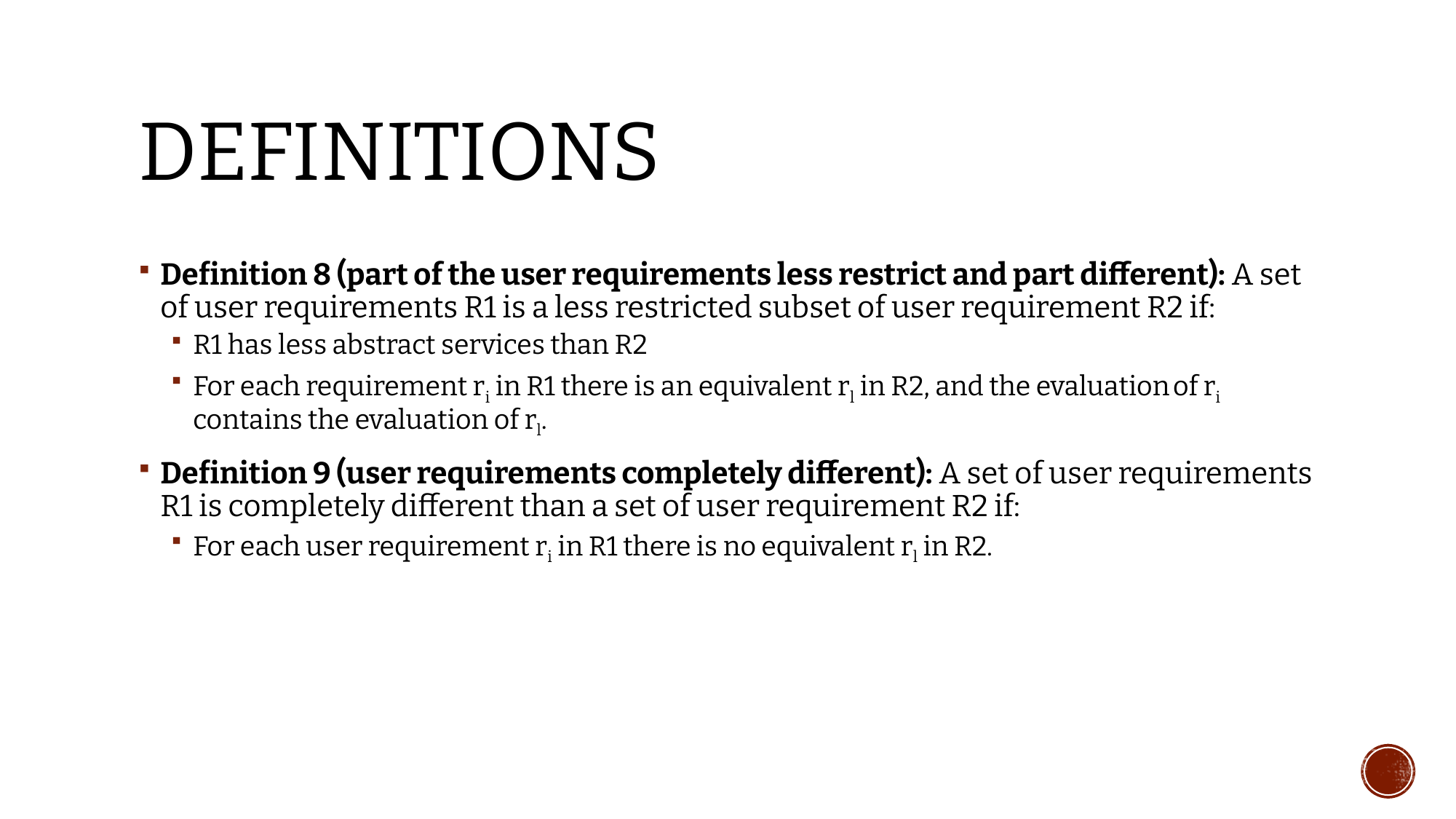

# definitions
Definition 8 (part of the user requirements less restrict and part different): A set of user requirements R1 is a less restricted subset of user requirement R2 if:
R1 has less abstract services than R2
For each requirement ri in R1 there is an equivalent rl in R2, and the evaluation of ri contains the evaluation of rl.
Definition 9 (user requirements completely different): A set of user requirements R1 is completely different than a set of user requirement R2 if:
For each user requirement ri in R1 there is no equivalent rl in R2.